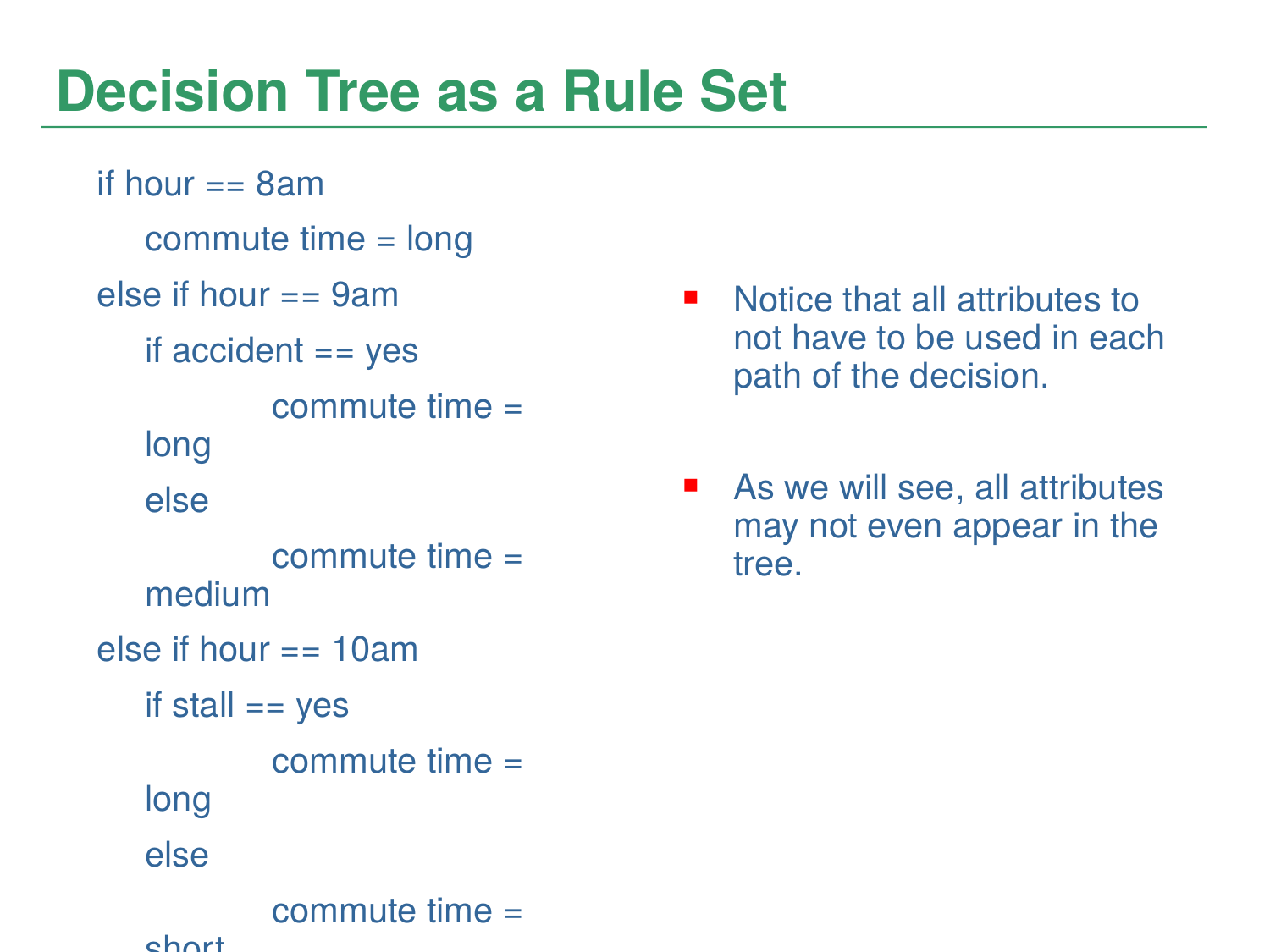

# Decision Tree as a Rule Set
if hour == 8am
	commute time = long
else if hour == 9am
	if accident == yes
		commute time = long
	else
		commute time = medium
else if hour == 10am
	if stall == yes
		commute time = long
	else
		commute time = short
Notice that all attributes to not have to be used in each path of the decision.

As we will see, all attributes may not even appear in the tree.